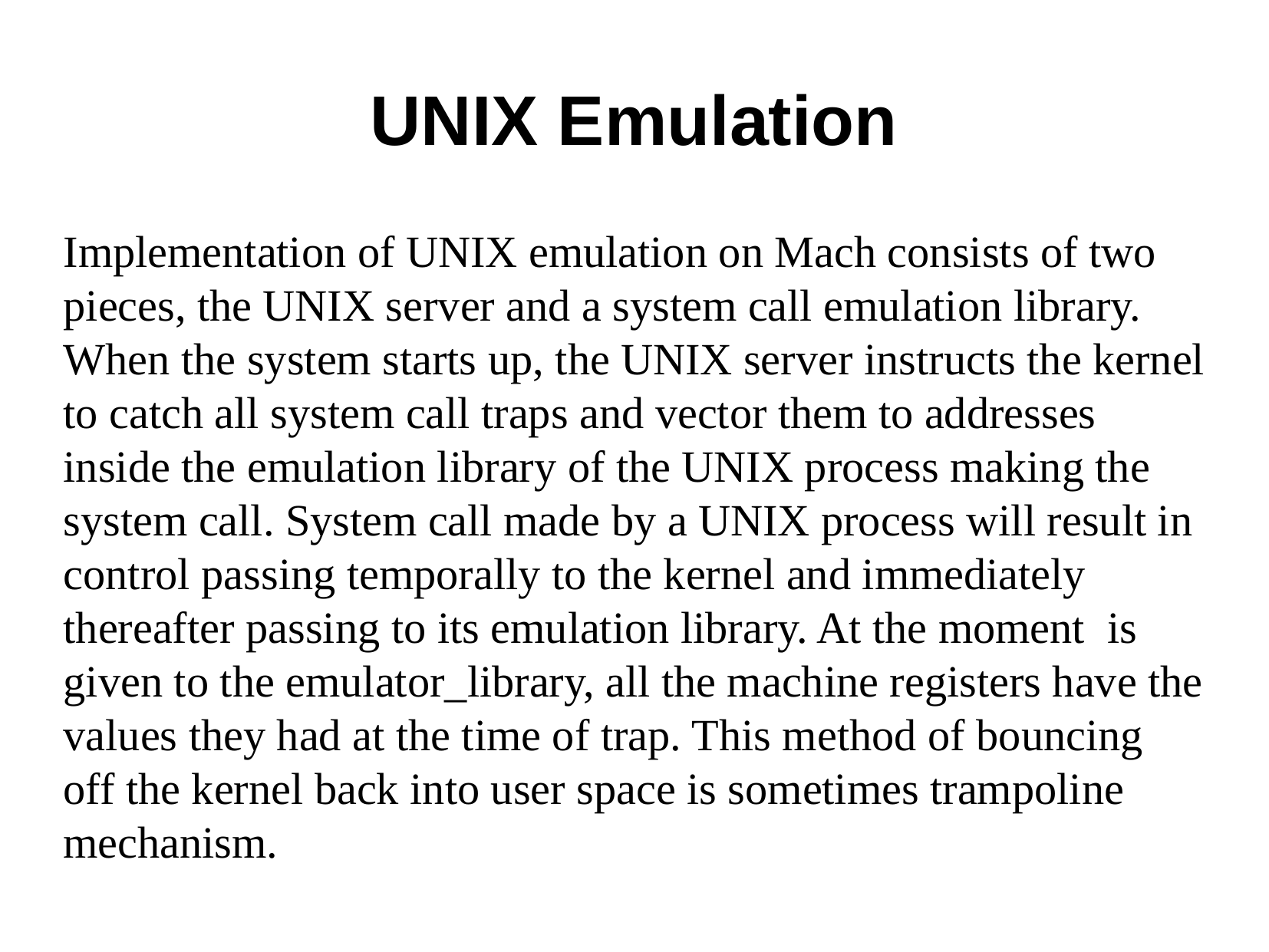

UNIX Emulation
Implementation of UNIX emulation on Mach consists of two pieces, the UNIX server and a system call emulation library. When the system starts up, the UNIX server instructs the kernel to catch all system call traps and vector them to addresses inside the emulation library of the UNIX process making the system call. System call made by a UNIX process will result in control passing temporally to the kernel and immediately thereafter passing to its emulation library. At the moment  is given to the emulator_library, all the machine registers have the values they had at the time of trap. This method of bouncing off the kernel back into user space is sometimes trampoline mechanism.